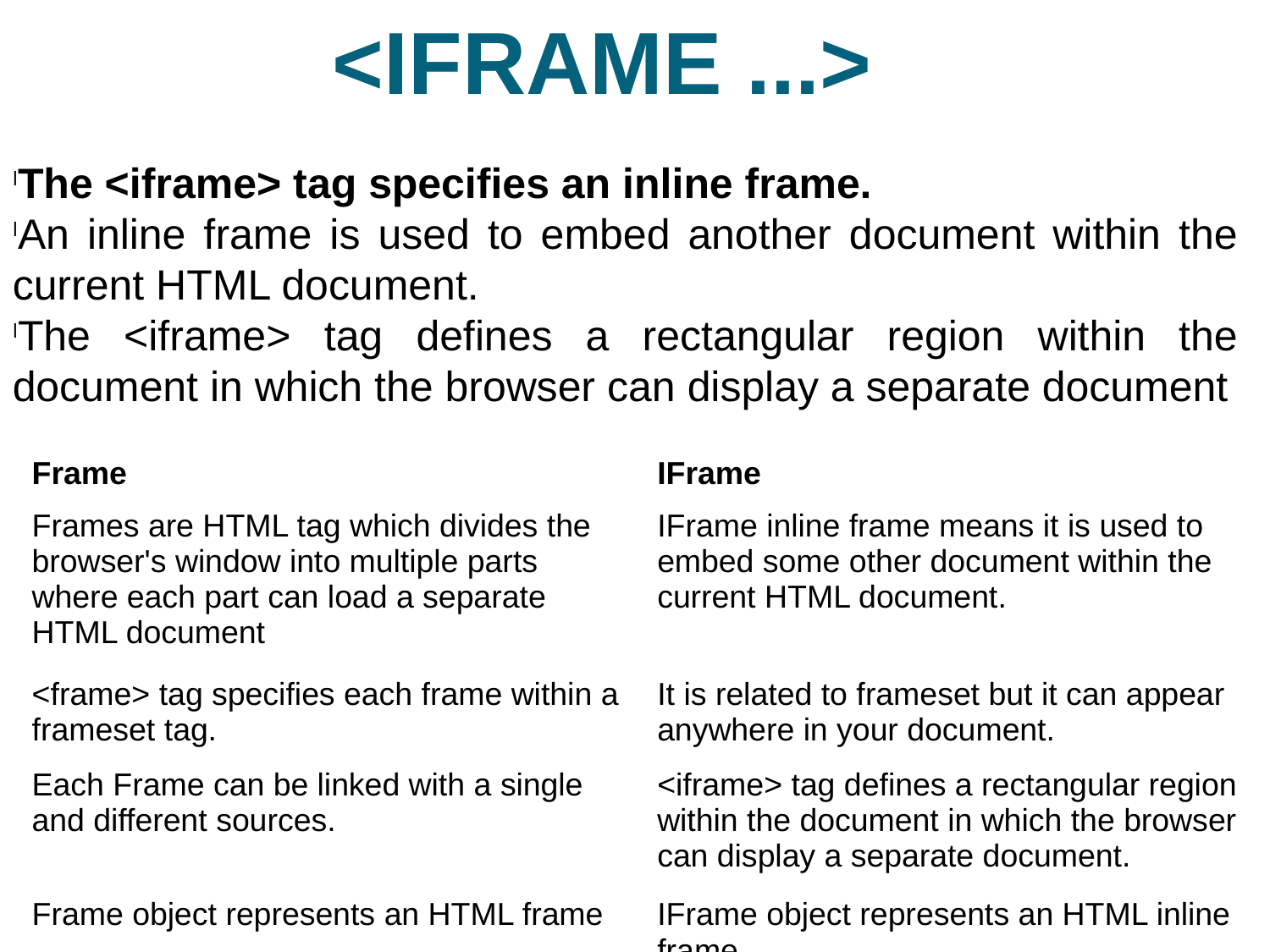

<IFRAME ...>

The <iframe> tag specifies an inline frame.
An inline frame is used to embed another document within the current HTML document.
The <iframe> tag defines a rectangular region within the document in which the browser can display a separate document

| Frame | IFrame |
| --- | --- |
| Frames are HTML tag which divides the browser's window into multiple parts where each part can load a separate HTML document | IFrame inline frame means it is used to embed some other document within the current HTML document. |
| <frame> tag specifies each frame within a frameset tag. | It is related to frameset but it can appear anywhere in your document. |
| Each Frame can be linked with a single and different sources. | <iframe> tag defines a rectangular region within the document in which the browser can display a separate document. |
| Frame object represents an HTML frame | IFrame object represents an HTML inline frame |